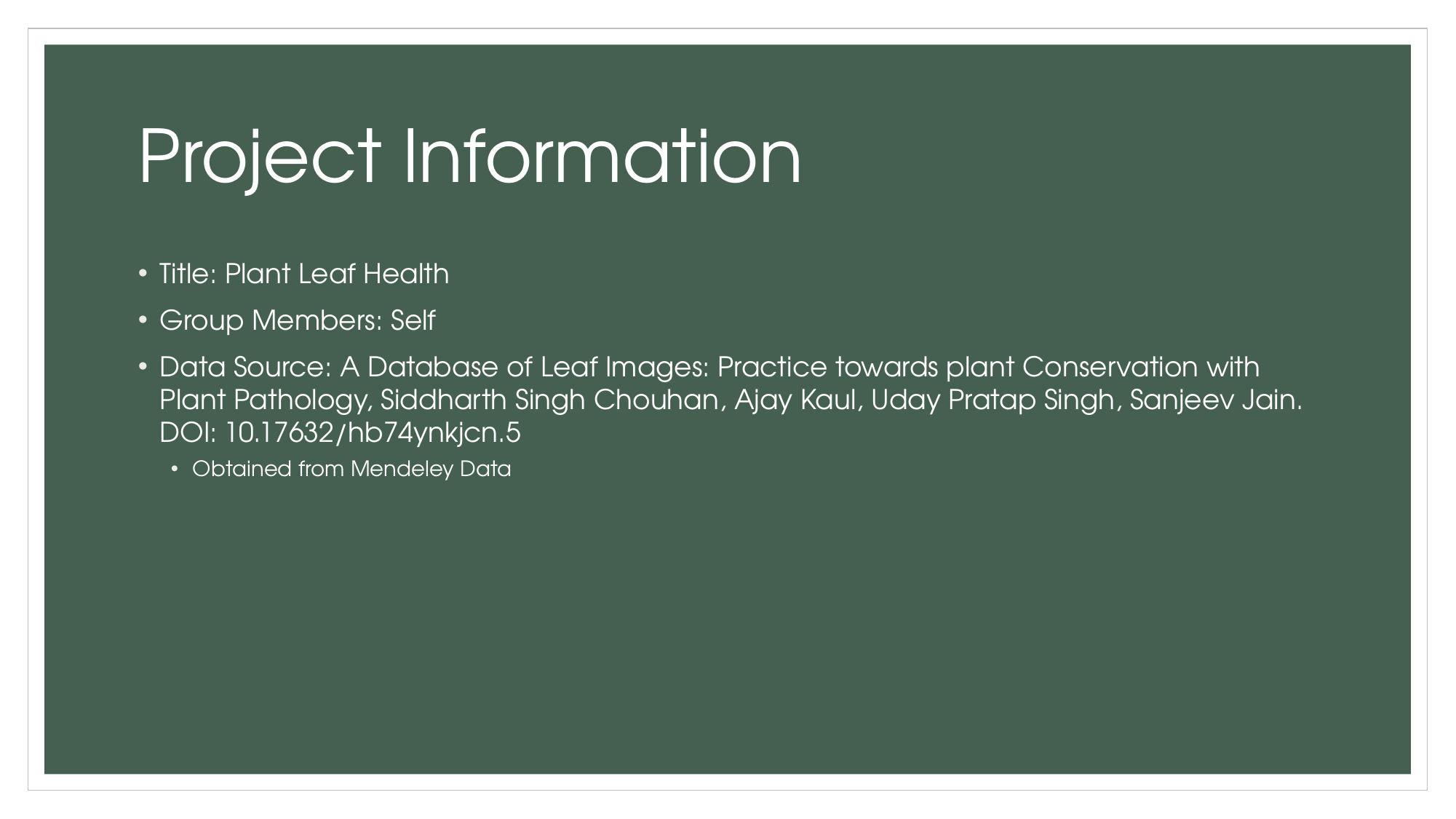

# Project Information
Title: Plant Leaf Health
Group Members: Self
Data Source: A Database of Leaf Images: Practice towards plant Conservation with Plant Pathology, Siddharth Singh Chouhan, Ajay Kaul, Uday Pratap Singh, Sanjeev Jain. DOI: 10.17632/hb74ynkjcn.5
Obtained from Mendeley Data